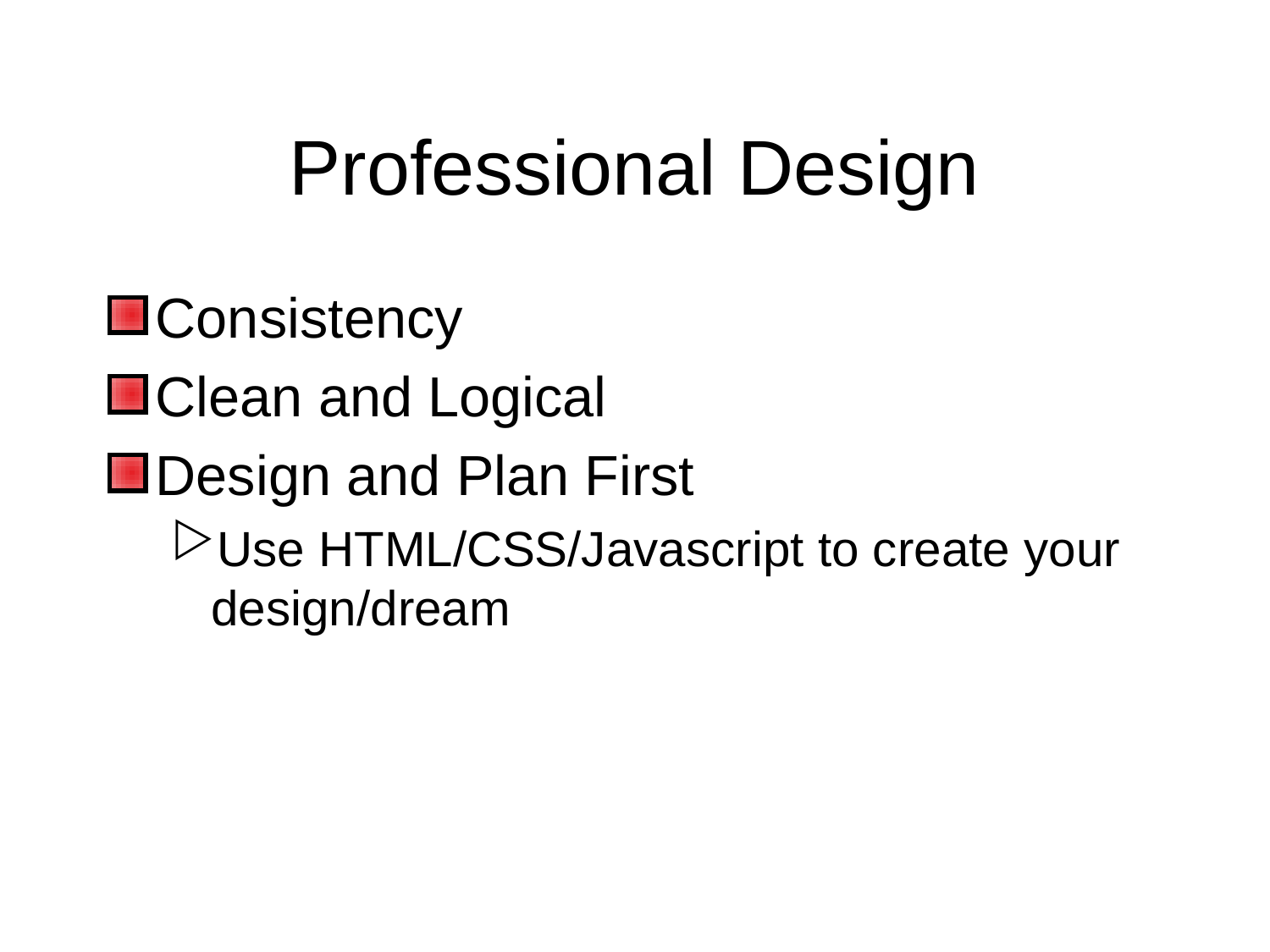

# Professional Design
Consistency
Clean and Logical
Design and Plan First
Use HTML/CSS/Javascript to create your design/dream